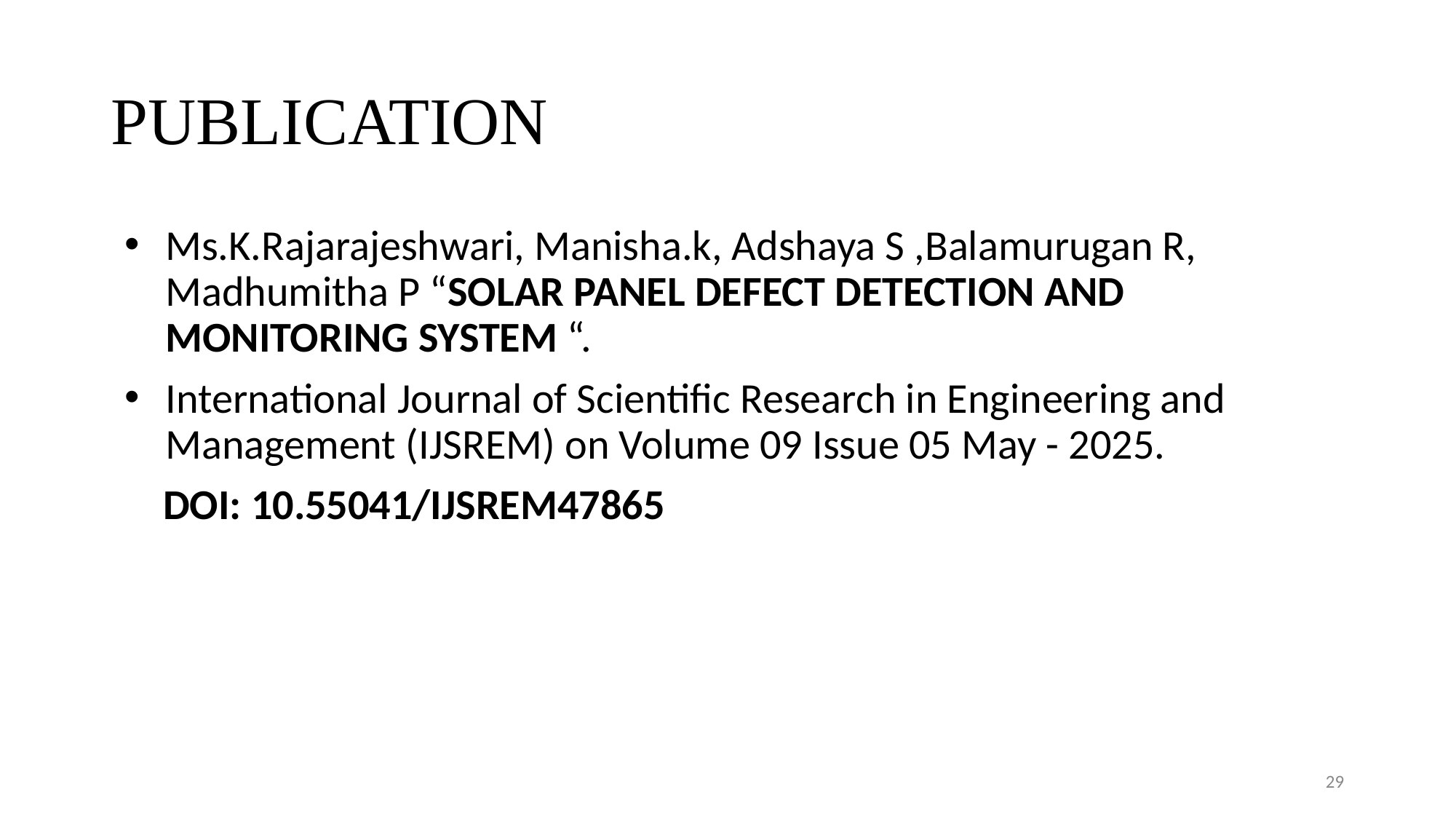

# PUBLICATION
Ms.K.Rajarajeshwari, Manisha.k, Adshaya S ,Balamurugan R, Madhumitha P “SOLAR PANEL DEFECT DETECTION AND MONITORING SYSTEM “.
International Journal of Scientific Research in Engineering and Management (IJSREM) on Volume 09 Issue 05 May - 2025.
    DOI: 10.55041/IJSREM47865
29